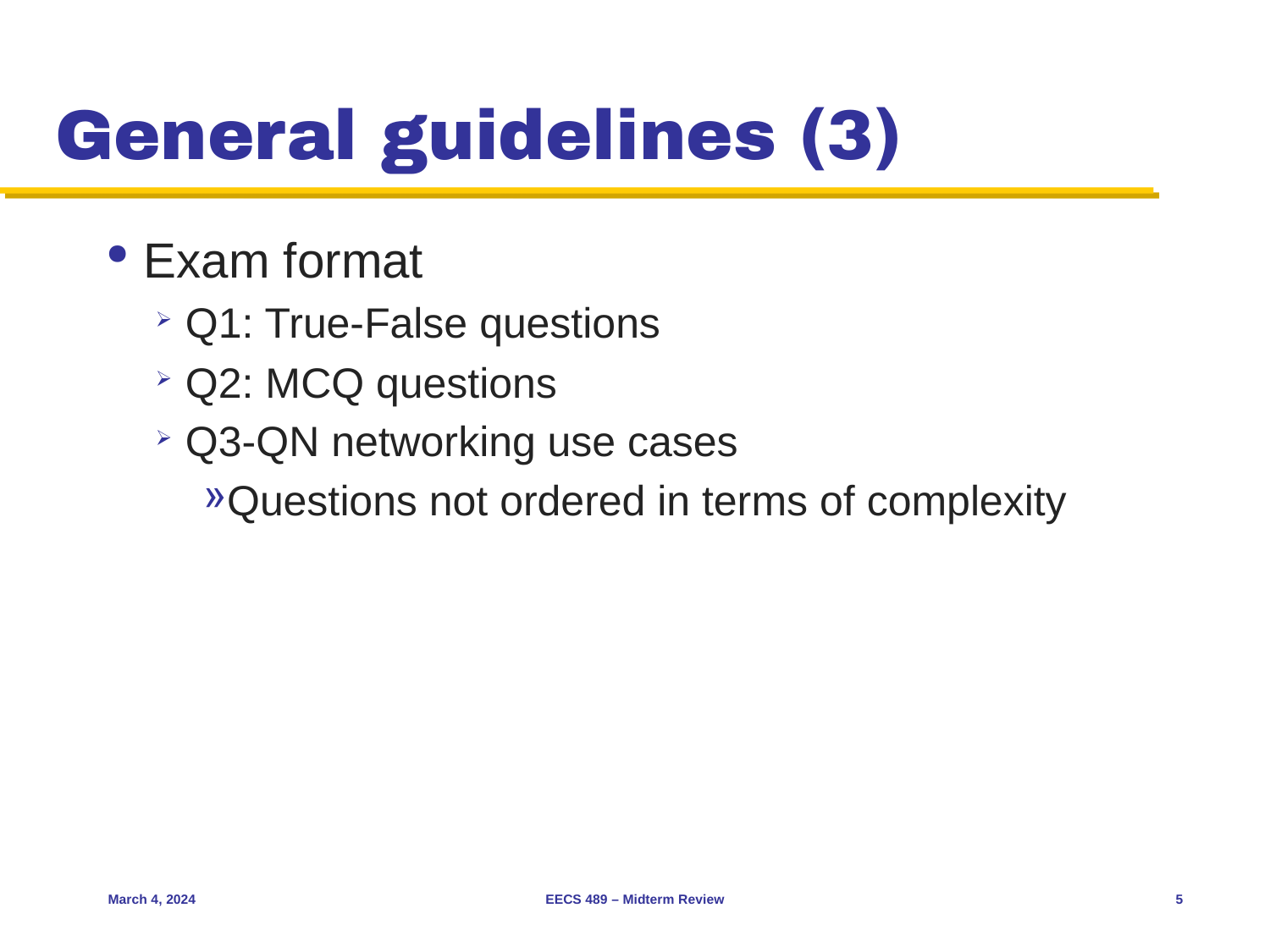

# General guidelines (3)
Exam format
Q1: True-False questions
Q2: MCQ questions
Q3-QN networking use cases
Questions not ordered in terms of complexity
March 4, 2024
EECS 489 – Midterm Review
5